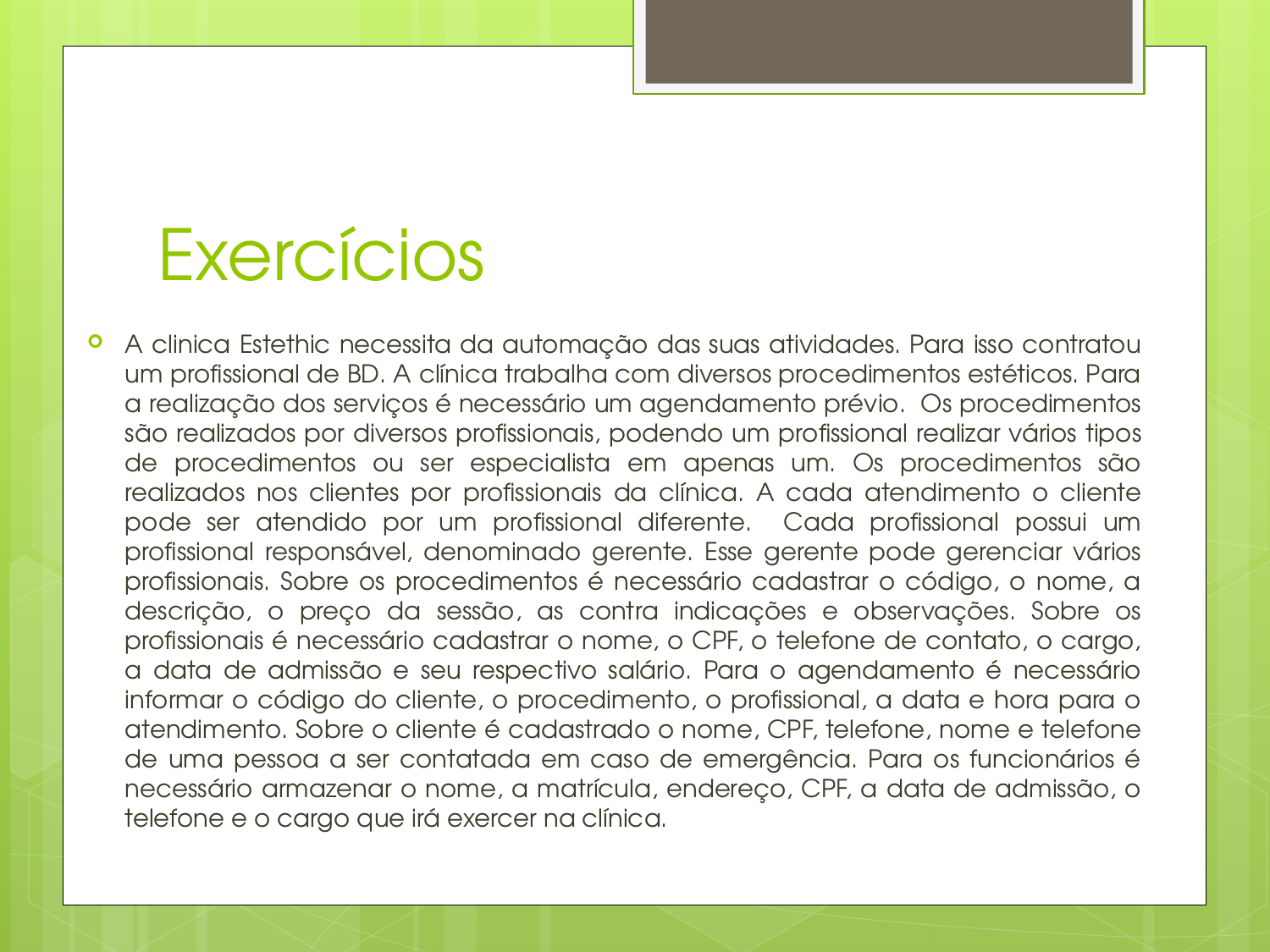

# Exercícios
A clinica Estethic necessita da automação das suas atividades. Para isso contratou um profissional de BD. A clínica trabalha com diversos procedimentos estéticos. Para a realização dos serviços é necessário um agendamento prévio.  Os procedimentos são realizados por diversos profissionais, podendo um profissional realizar vários tipos de procedimentos ou ser especialista em apenas um. Os procedimentos são realizados nos clientes por profissionais da clínica. A cada atendimento o cliente pode ser atendido por um profissional diferente.  Cada profissional possui um profissional responsável, denominado gerente. Esse gerente pode gerenciar vários profissionais. Sobre os procedimentos é necessário cadastrar o código, o nome, a descrição, o preço da sessão, as contra indicações e observações. Sobre os profissionais é necessário cadastrar o nome, o CPF, o telefone de contato, o cargo, a data de admissão e seu respectivo salário. Para o agendamento é necessário informar o código do cliente, o procedimento, o profissional, a data e hora para o atendimento. Sobre o cliente é cadastrado o nome, CPF, telefone, nome e telefone de uma pessoa a ser contatada em caso de emergência. Para os funcionários é necessário armazenar o nome, a matrícula, endereço, CPF, a data de admissão, o telefone e o cargo que irá exercer na clínica.